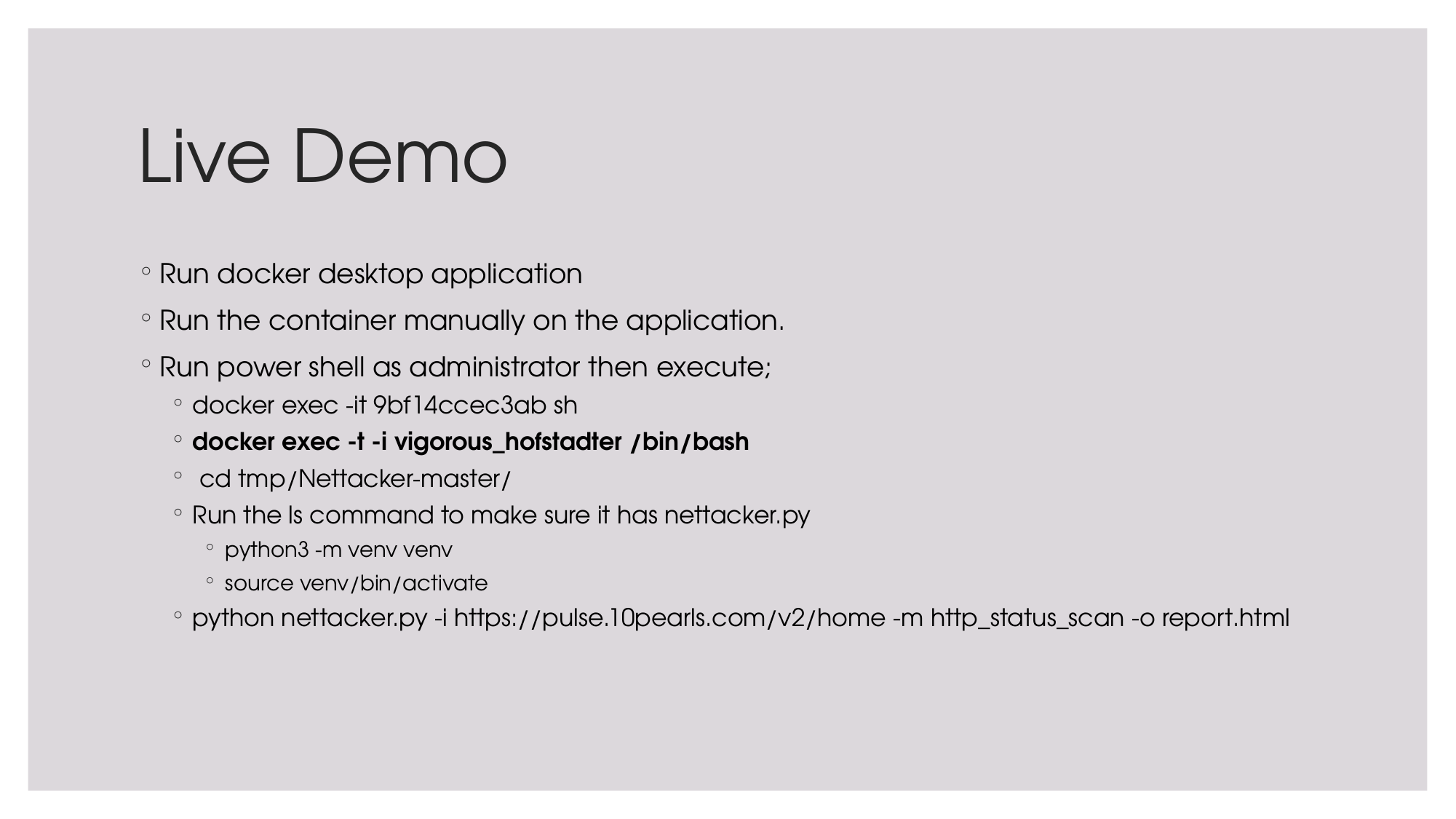

# Live Demo
Run docker desktop application
Run the container manually on the application.
Run power shell as administrator then execute;
docker exec -it 9bf14ccec3ab sh
docker exec -t -i vigorous_hofstadter /bin/bash
 cd tmp/Nettacker-master/
Run the ls command to make sure it has nettacker.py
python3 -m venv venv
source venv/bin/activate
python nettacker.py -i https://pulse.10pearls.com/v2/home -m http_status_scan -o report.html